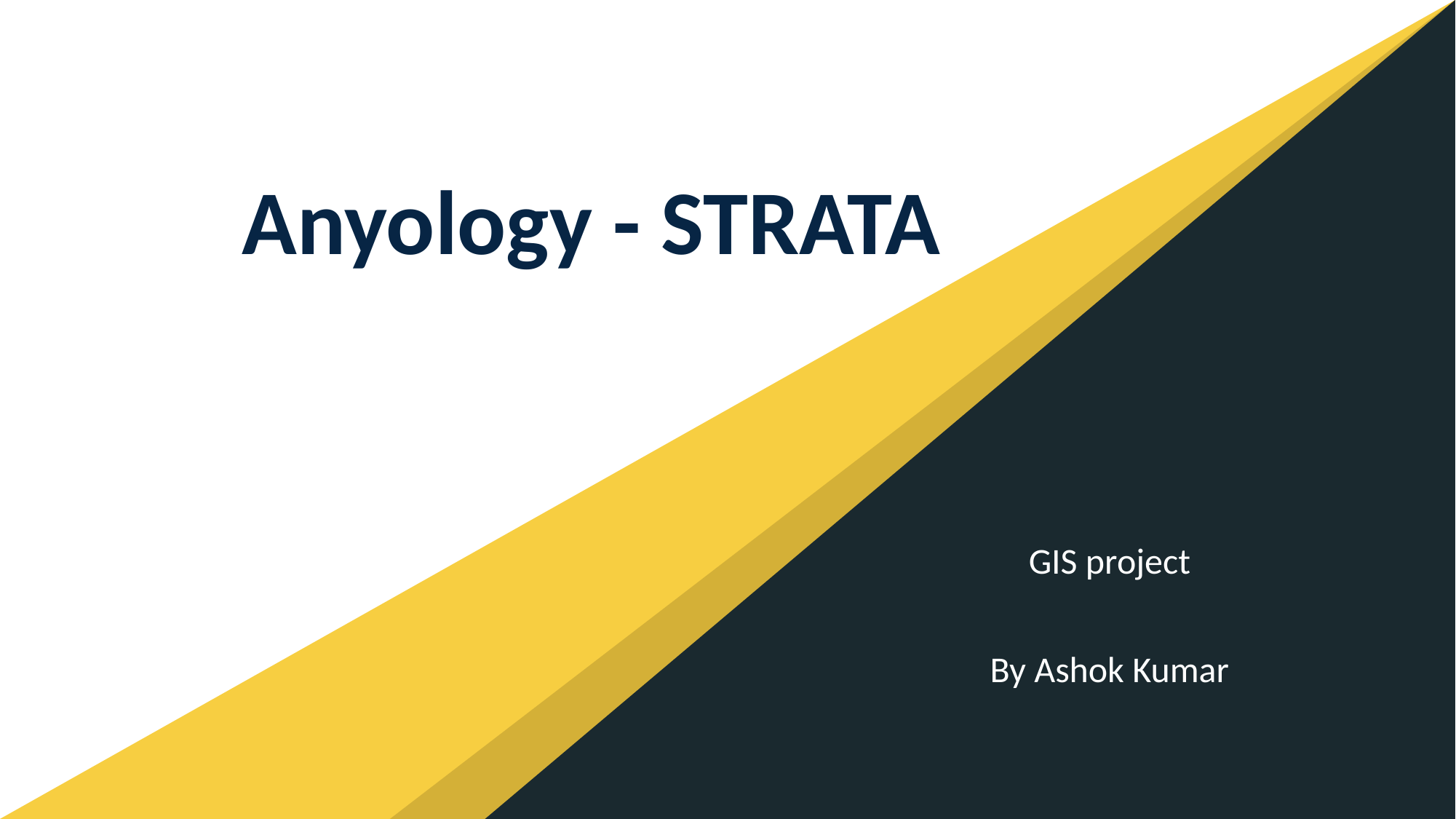

# Anyology - STRATA
GIS project

By Ashok Kumar